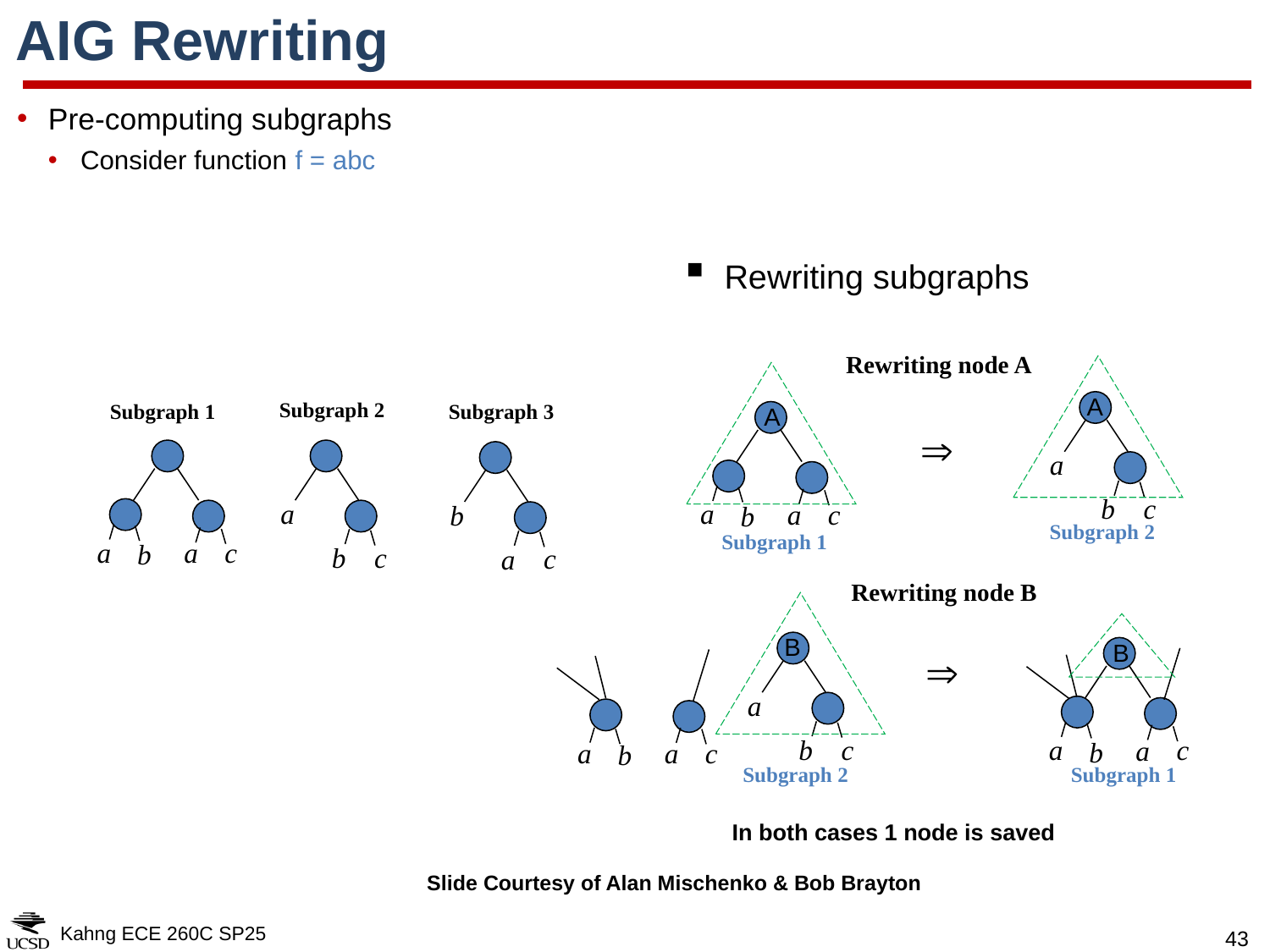

# AIG Rewriting
Pre-computing subgraphs
Consider function f = abc
Rewriting subgraphs
Rewriting node A

A

a

c
b
Subgraph 2

A

a
c

a
b
Subgraph 1
Subgraph 2

a

c
b
Subgraph 1

a
c

a
b
Subgraph 3

b

c
a
⇒
Rewriting node B

B

a

c
b
Subgraph 2

B

a
c

a
b
Subgraph 1
⇒

a

c

a
b
In both cases 1 node is saved
Slide Courtesy of Alan Mischenko & Bob Brayton
Kahng ECE 260C SP25